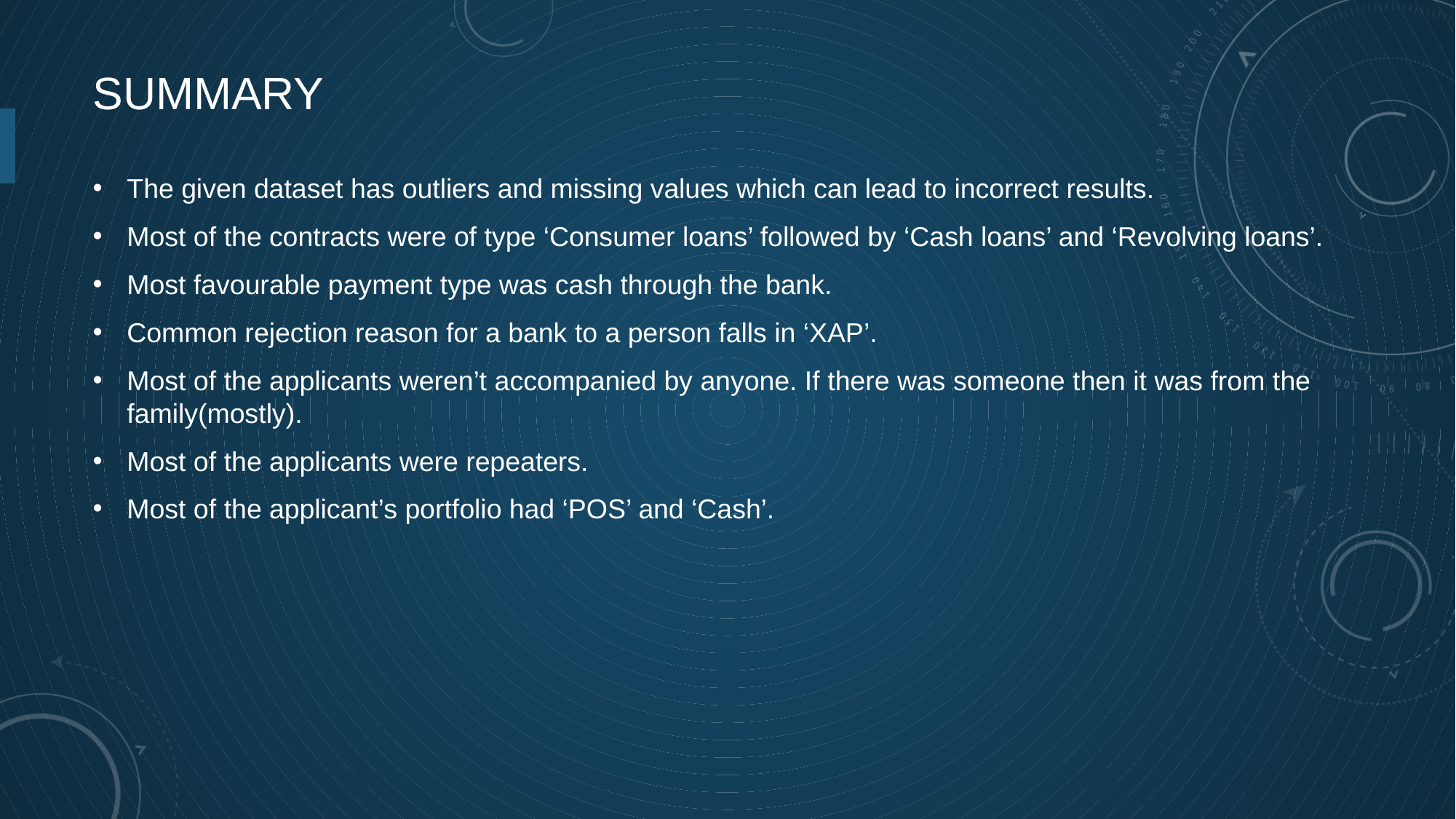

# SUMMARY
The given dataset has outliers and missing values which can lead to incorrect results.
Most of the contracts were of type ‘Consumer loans’ followed by ‘Cash loans’ and ‘Revolving loans’.
Most favourable payment type was cash through the bank.
Common rejection reason for a bank to a person falls in ‘XAP’.
Most of the applicants weren’t accompanied by anyone. If there was someone then it was from the family(mostly).
Most of the applicants were repeaters.
Most of the applicant’s portfolio had ‘POS’ and ‘Cash’.